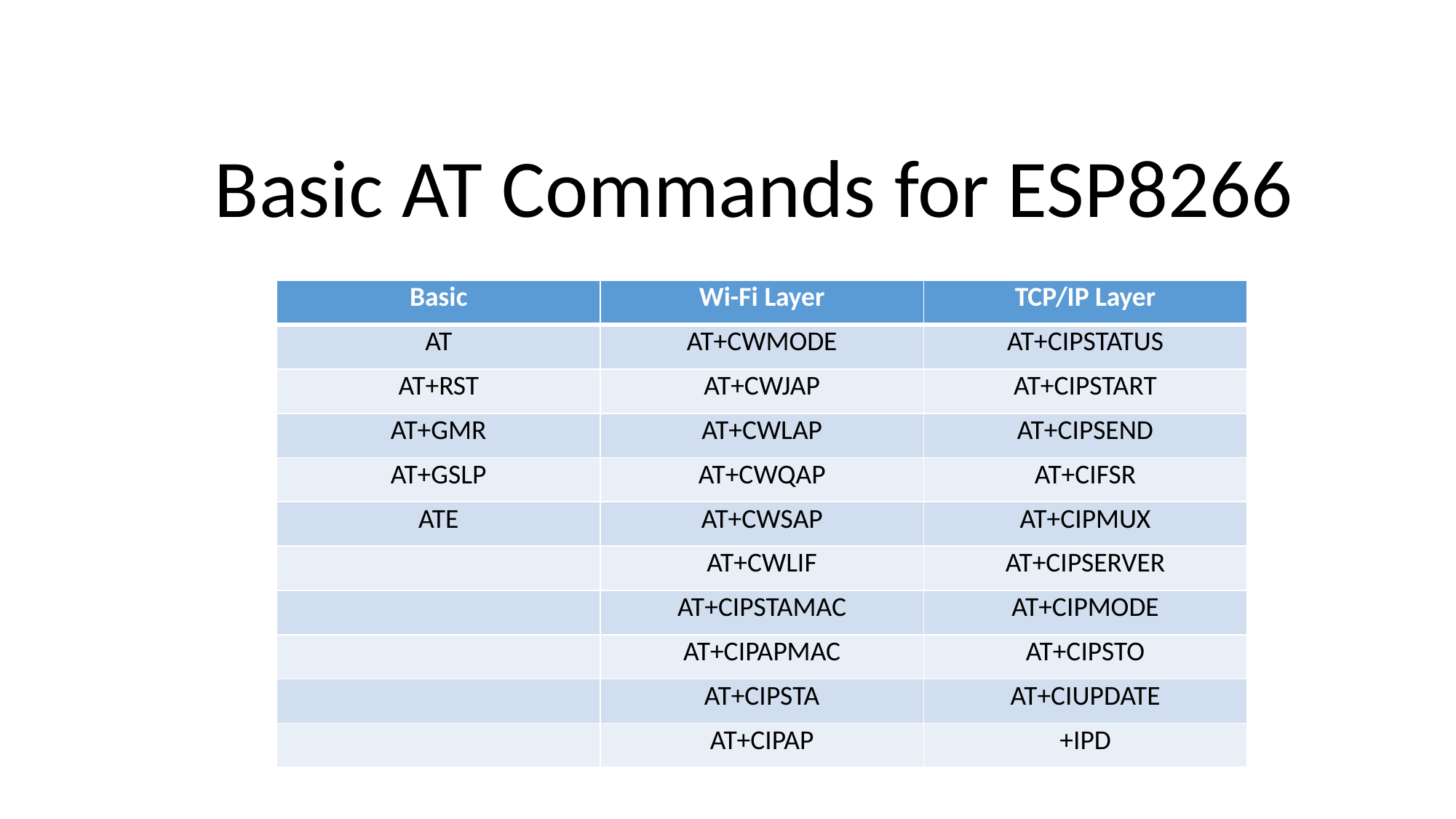

Basic AT Commands for ESP8266
| Basic | Wi-Fi Layer | TCP/IP Layer |
| --- | --- | --- |
| AT | AT+CWMODE | AT+CIPSTATUS |
| AT+RST | AT+CWJAP | AT+CIPSTART |
| AT+GMR | AT+CWLAP | AT+CIPSEND |
| AT+GSLP | AT+CWQAP | AT+CIFSR |
| ATE | AT+CWSAP | AT+CIPMUX |
|  | AT+CWLIF | AT+CIPSERVER |
|  | AT+CIPSTAMAC | AT+CIPMODE |
|  | AT+CIPAPMAC | AT+CIPSTO |
|  | AT+CIPSTA | AT+CIUPDATE |
|  | AT+CIPAP | +IPD |